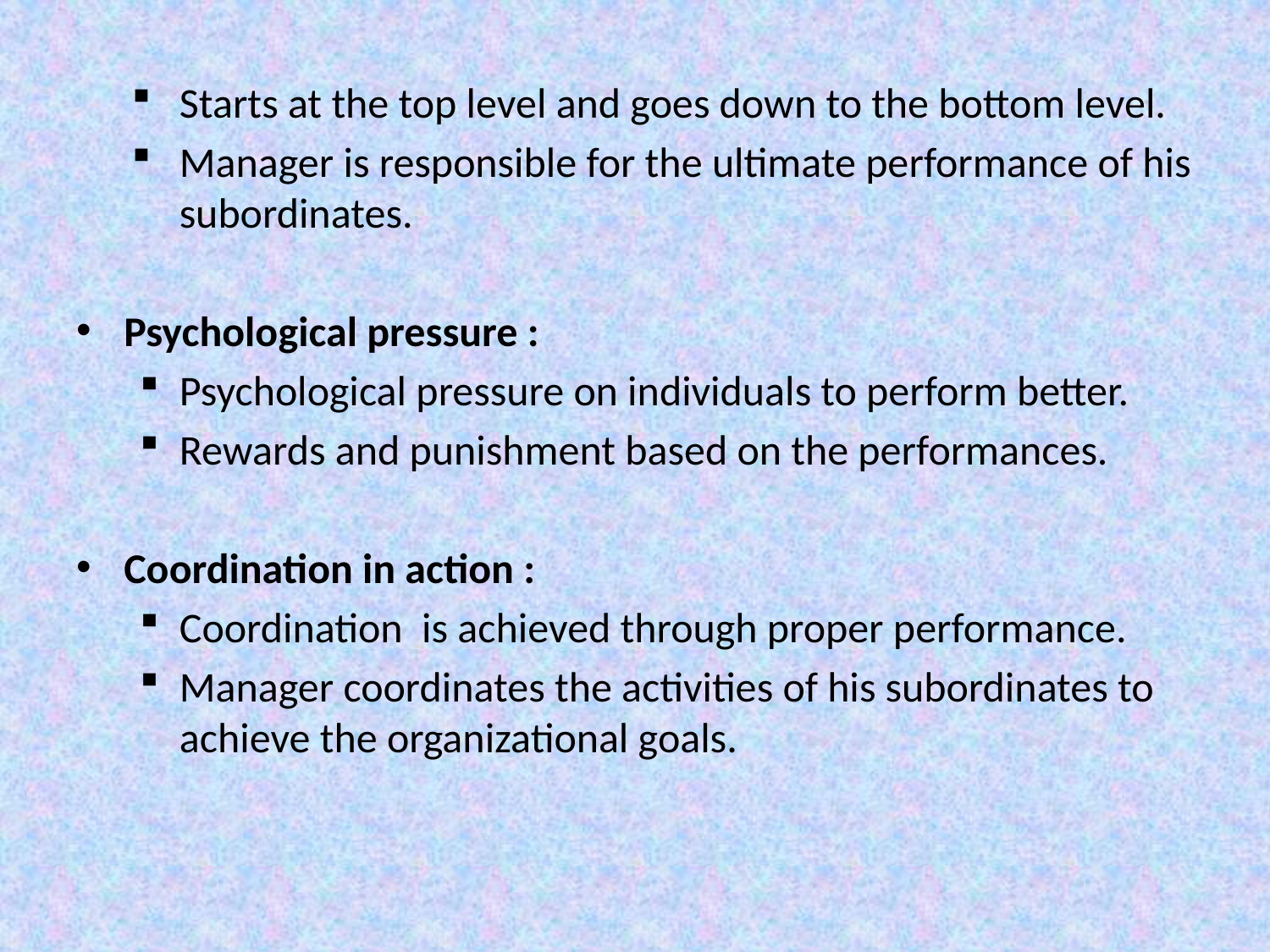

Starts at the top level and goes down to the bottom level.
Manager is responsible for the ultimate performance of his subordinates.

Psychological pressure :
Psychological pressure on individuals to perform better.
Rewards and punishment based on the performances.

Coordination in action :
Coordination  is achieved through proper performance.
Manager coordinates the activities of his subordinates to achieve the organizational goals.